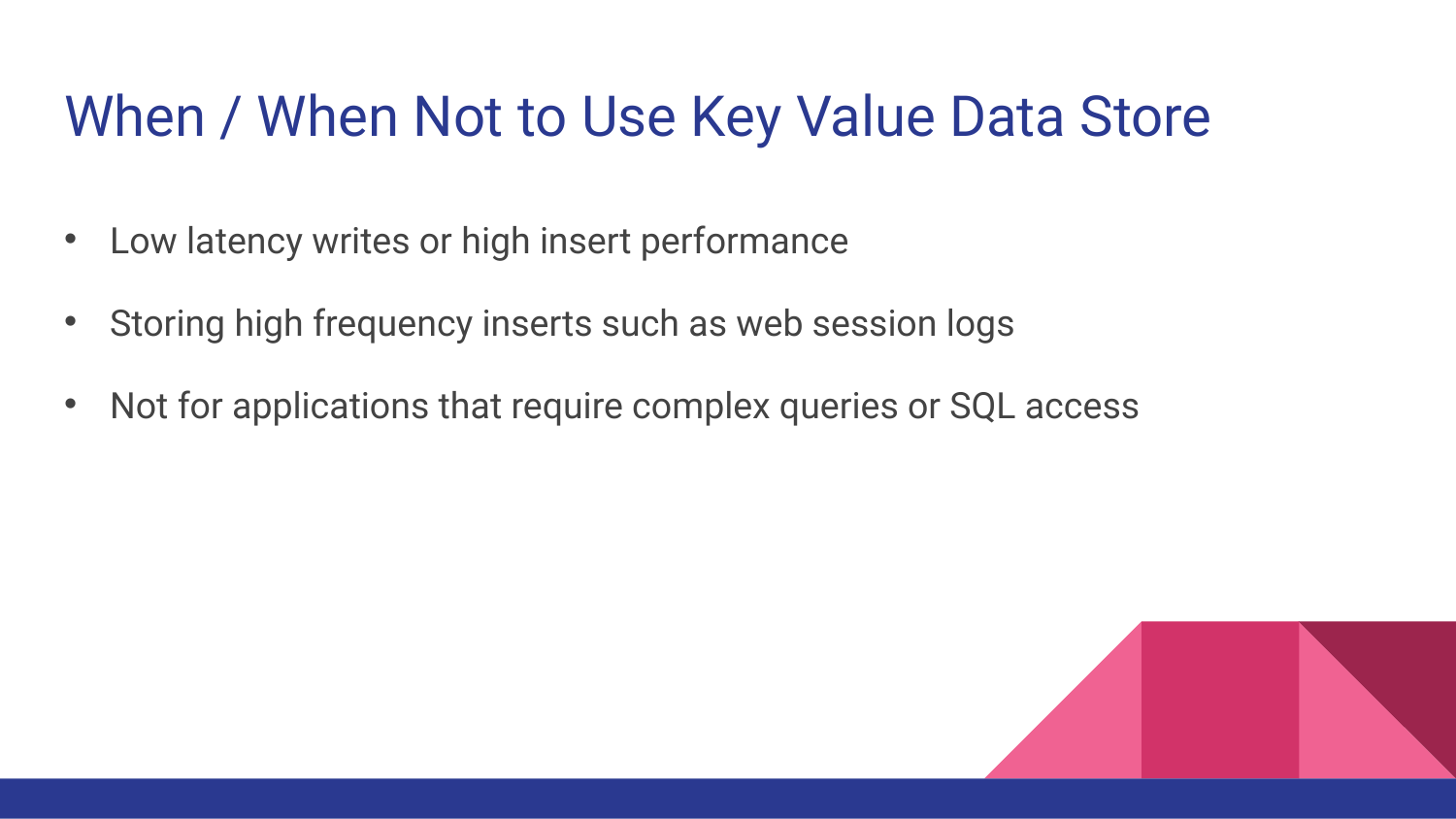

# When / When Not to Use Key Value Data Store
Low latency writes or high insert performance
Storing high frequency inserts such as web session logs
Not for applications that require complex queries or SQL access